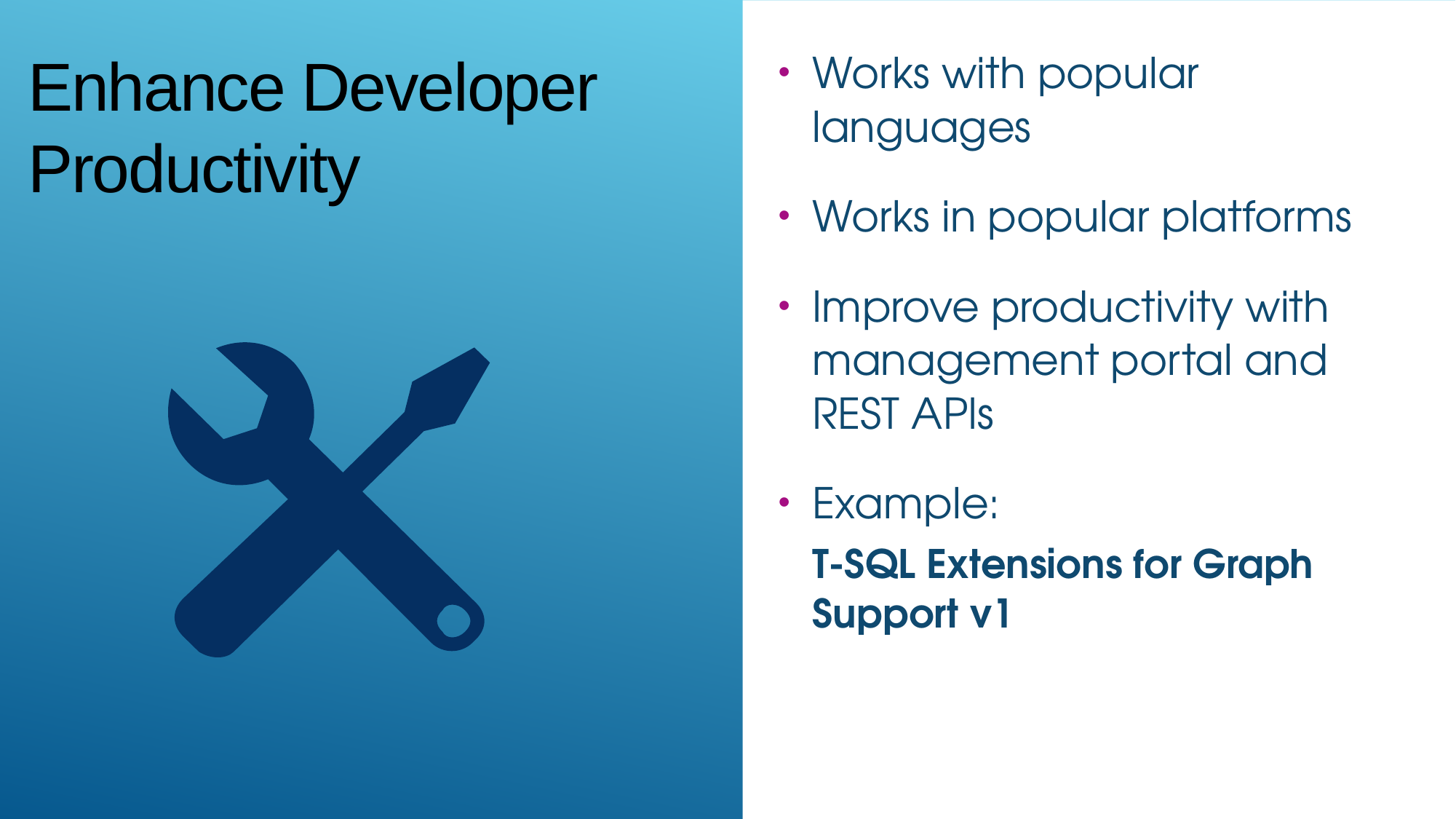

Enhance Developer Productivity
Works with popular languages
Works in popular platforms
Improve productivity with management portal and REST APIs
Example:
T-SQL Extensions for Graph Support v1